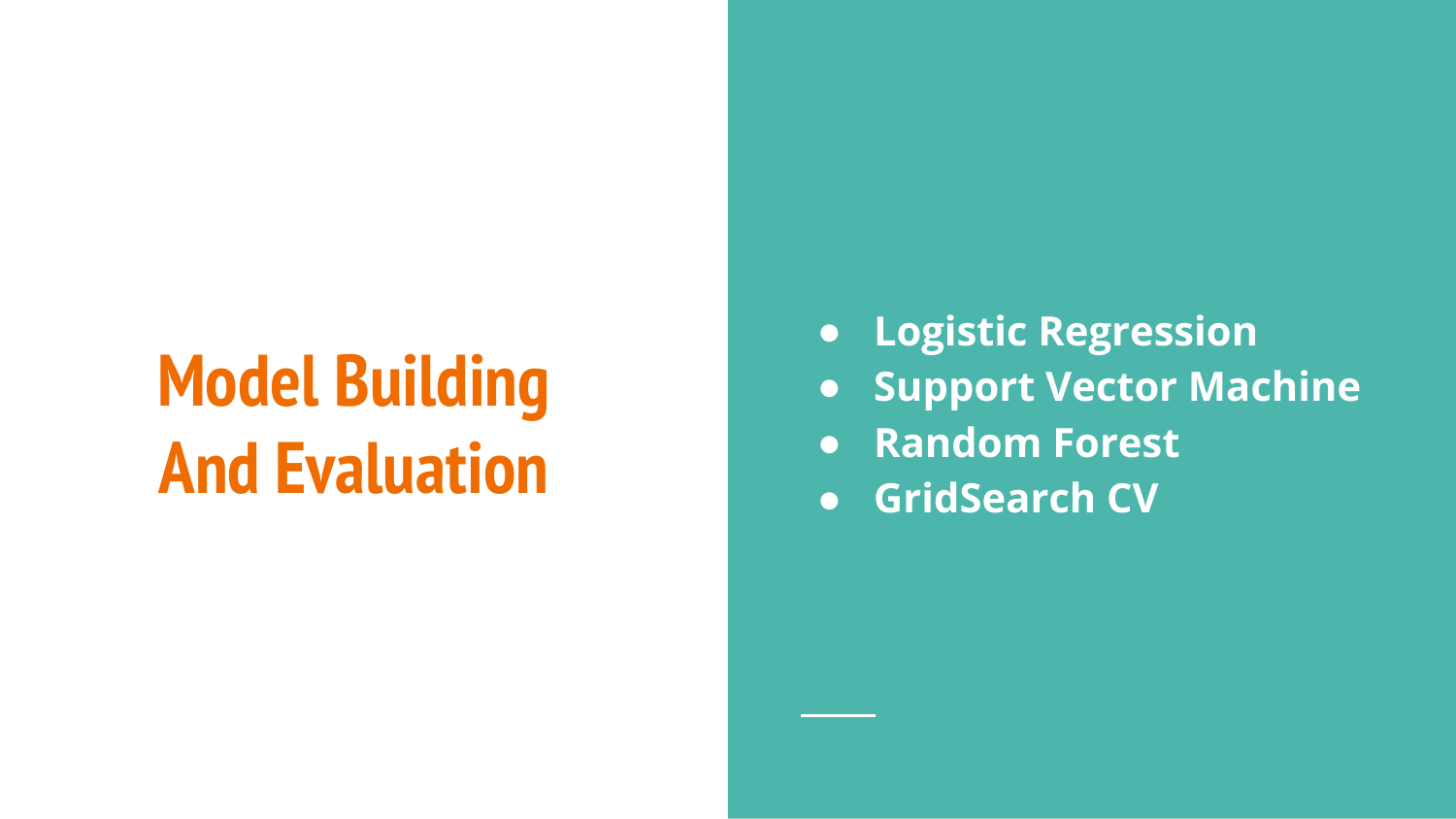

Logistic Regression
Support Vector Machine
Random Forest
GridSearch CV
# Model Building
And Evaluation